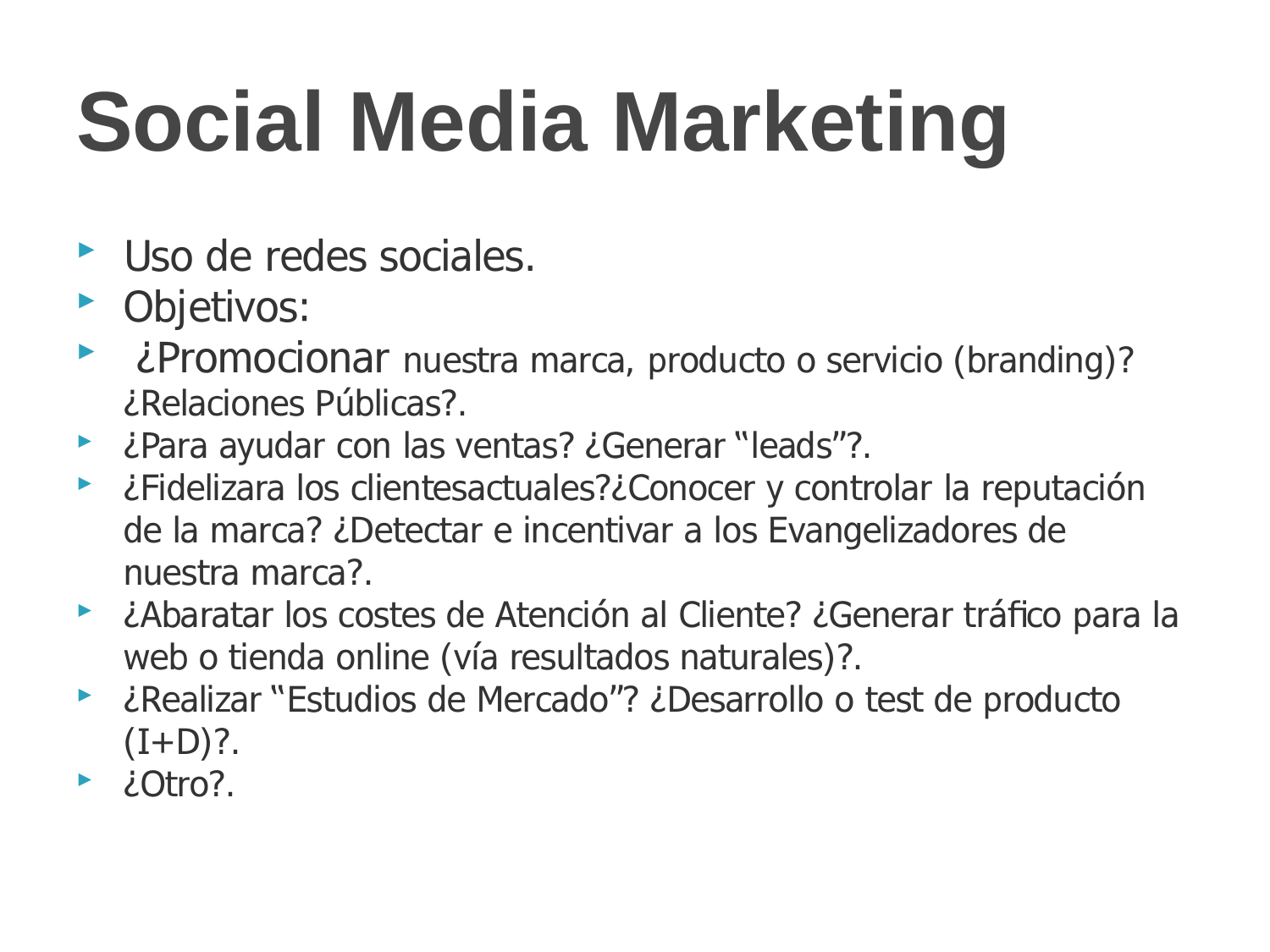

# Social Media Marketing
Uso de redes sociales.
Objetivos:
 ¿Promocionar nuestra marca, producto o servicio (branding)? ¿Relaciones Públicas?.
¿Para ayudar con las ventas? ¿Generar “leads”?.
¿Fidelizara los clientesactuales?¿Conocer y controlar la reputación de la marca? ¿Detectar e incentivar a los Evangelizadores de nuestra marca?.
¿Abaratar los costes de Atención al Cliente? ¿Generar tráfico para la web o tienda online (vía resultados naturales)?.
¿Realizar “Estudios de Mercado”? ¿Desarrollo o test de producto (I+D)?.
¿Otro?.